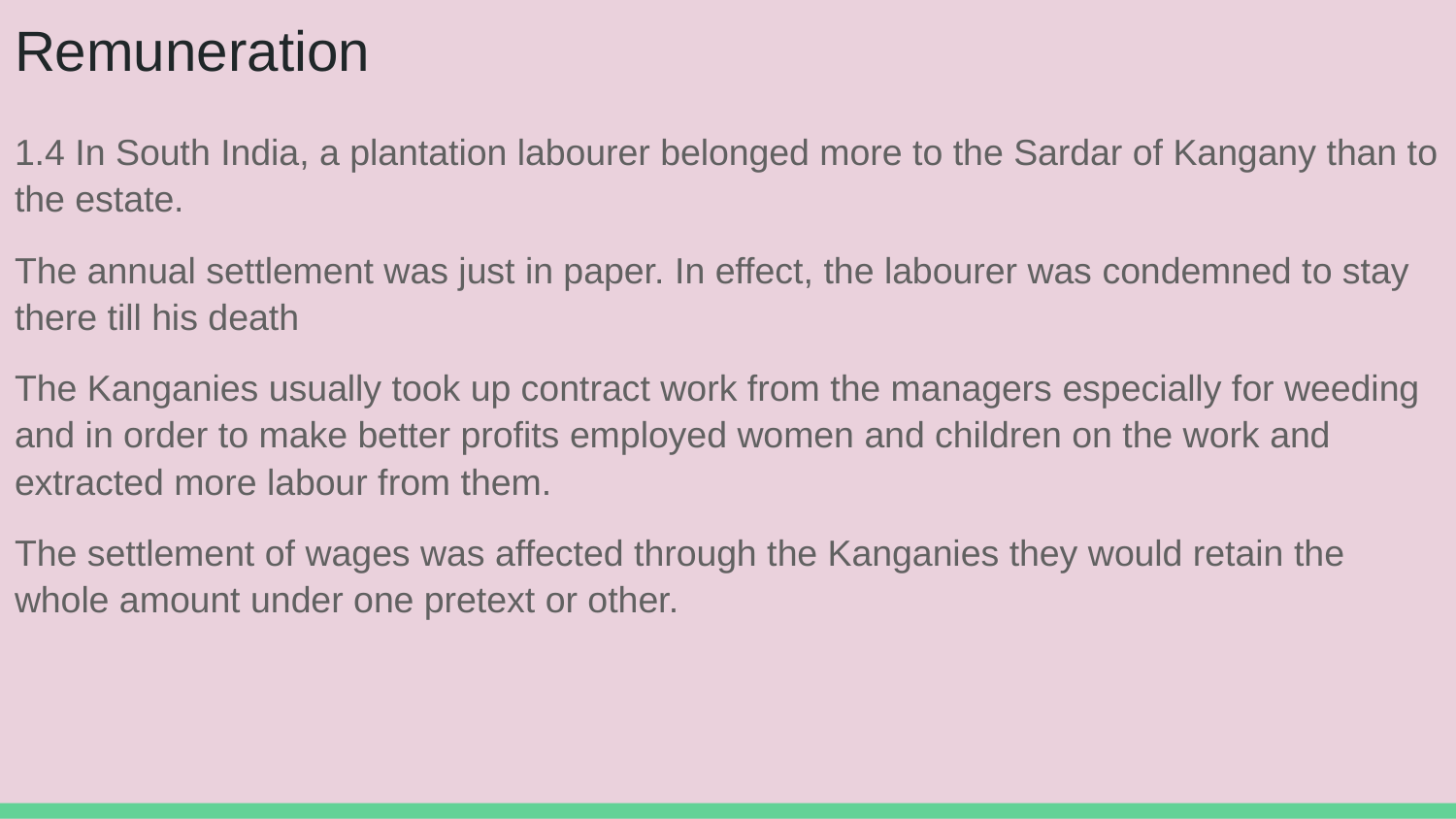

# Remuneration
1.4 In South India, a plantation labourer belonged more to the Sardar of Kangany than to the estate.
The annual settlement was just in paper. In effect, the labourer was condemned to stay there till his death
The Kanganies usually took up contract work from the managers especially for weeding and in order to make better profits employed women and children on the work and extracted more labour from them.
The settlement of wages was affected through the Kanganies they would retain the whole amount under one pretext or other.